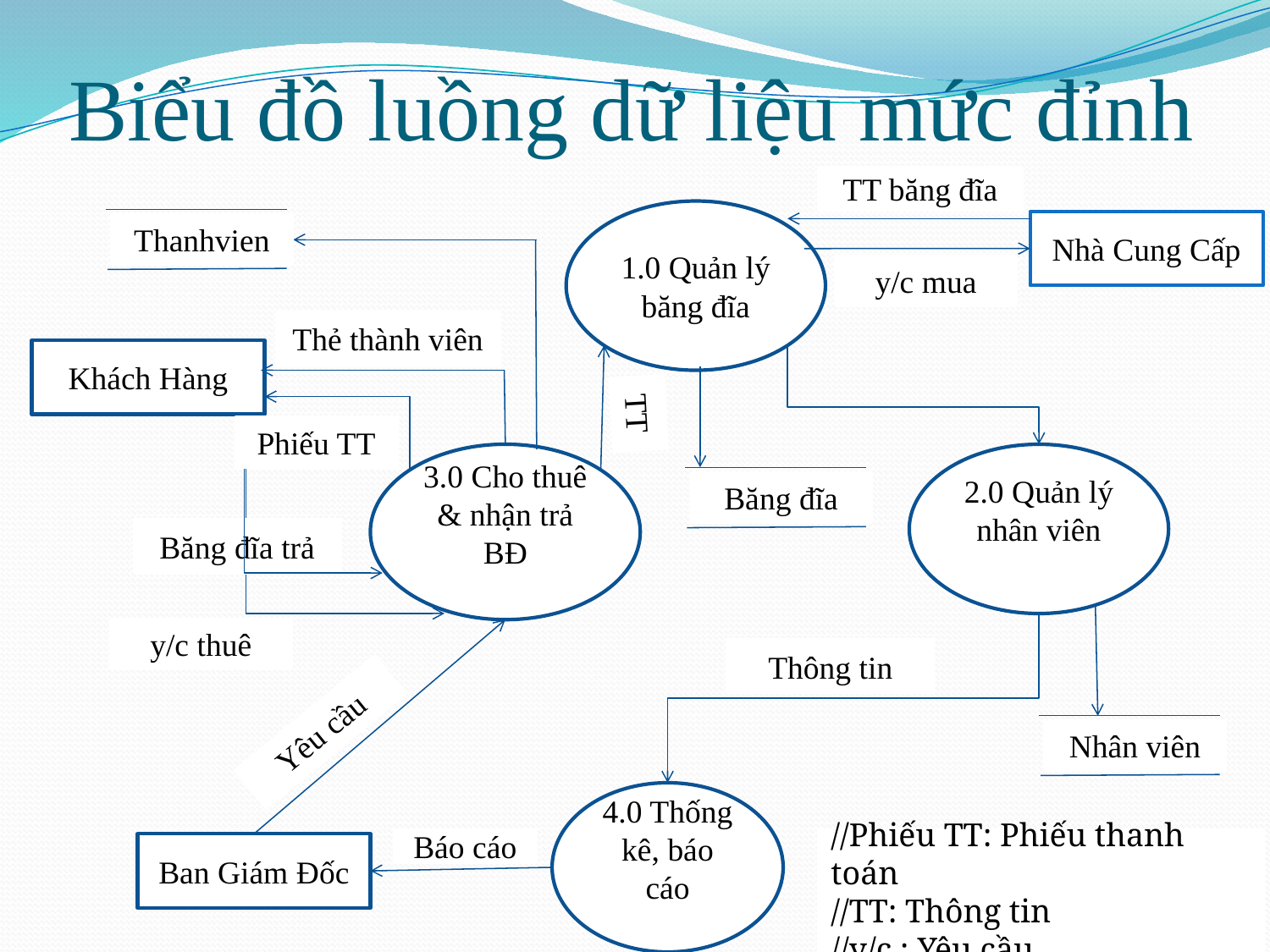

# Biểu đồ luồng dữ liệu mức đỉnh
TT băng đĩa
1.0 Quản lý băng đĩa
Nhà Cung Cấp
Thanhvien
y/c mua
Thẻ thành viên
Khách Hàng
TT
Phiếu TT
3.0 Cho thuê & nhận trả BĐ

2.0 Quản lý nhân viên

Băng đĩa
Băng đĩa trả
y/c thuê
Thông tin
Yêu cầu
Nhân viên
4.0 Thống kê, báo cáo

Báo cáo
//Phiếu TT: Phiếu thanh toán
//TT: Thông tin
//y/c : Yêu cầu
Ban Giám Đốc